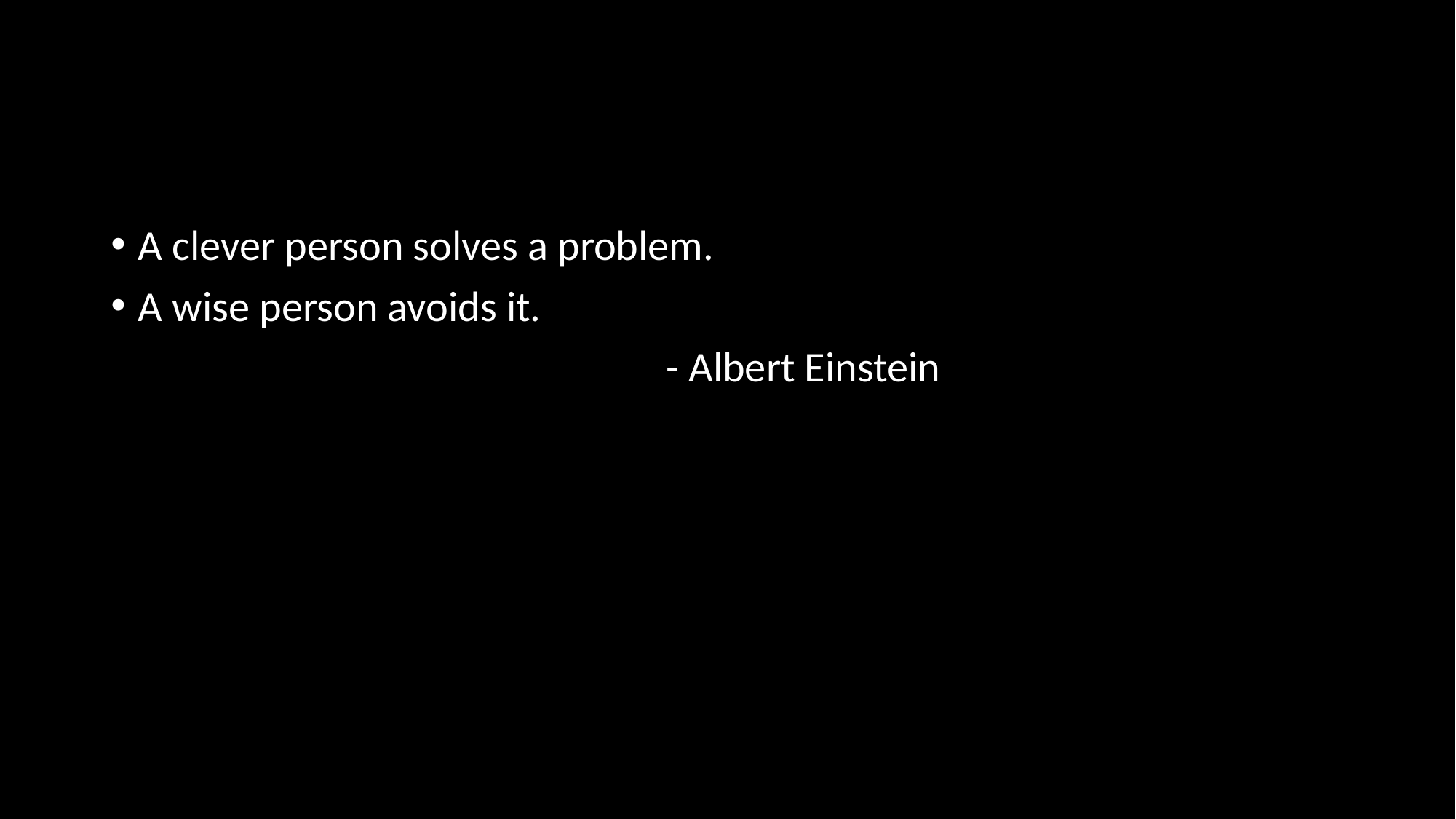

A clever person solves a problem.
A wise person avoids it.
					 - Albert Einstein